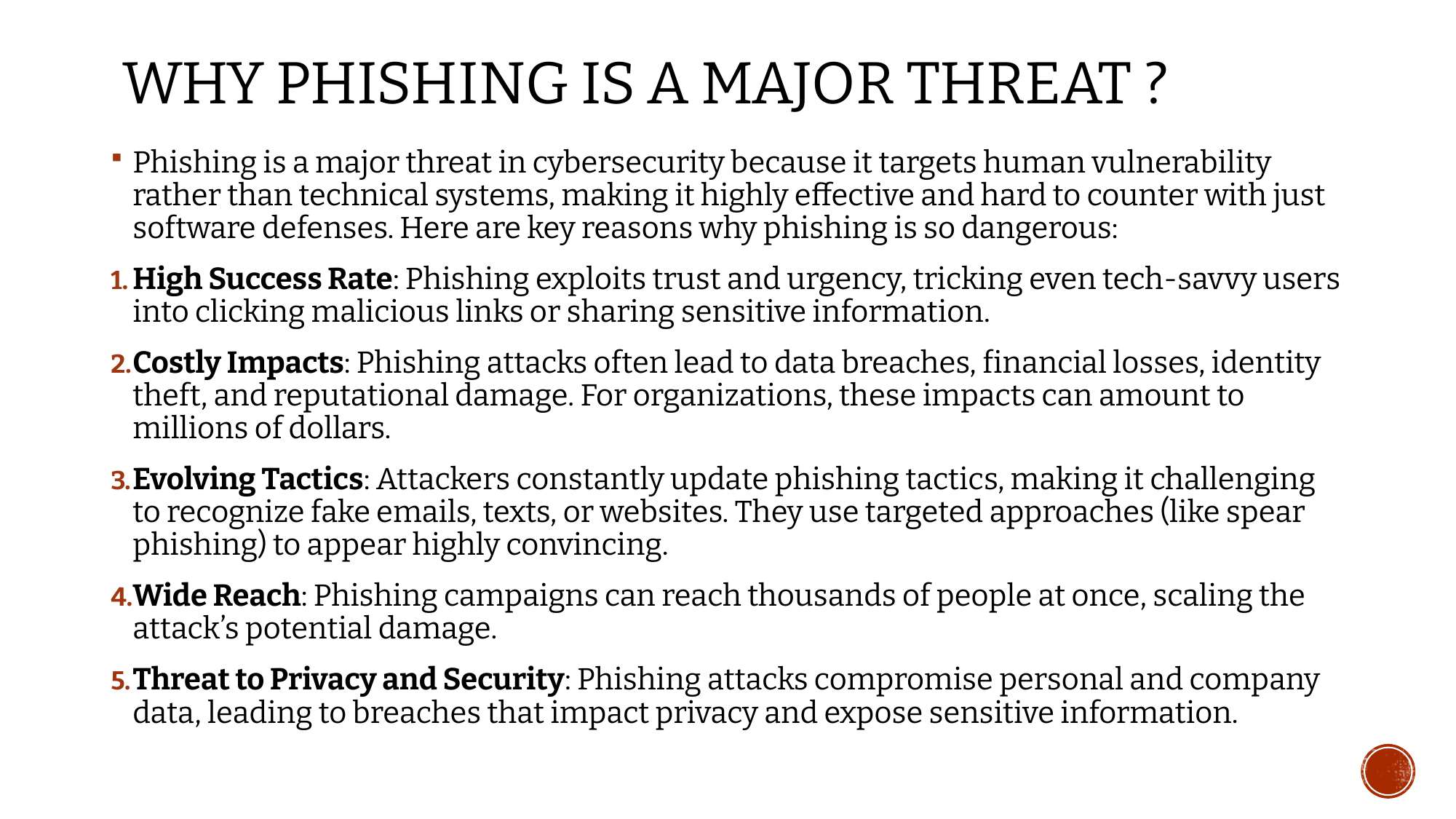

# Why phishing is a major threat ?
Phishing is a major threat in cybersecurity because it targets human vulnerability rather than technical systems, making it highly effective and hard to counter with just software defenses. Here are key reasons why phishing is so dangerous:
High Success Rate: Phishing exploits trust and urgency, tricking even tech-savvy users into clicking malicious links or sharing sensitive information.
Costly Impacts: Phishing attacks often lead to data breaches, financial losses, identity theft, and reputational damage. For organizations, these impacts can amount to millions of dollars.
Evolving Tactics: Attackers constantly update phishing tactics, making it challenging to recognize fake emails, texts, or websites. They use targeted approaches (like spear phishing) to appear highly convincing.
Wide Reach: Phishing campaigns can reach thousands of people at once, scaling the attack’s potential damage.
Threat to Privacy and Security: Phishing attacks compromise personal and company data, leading to breaches that impact privacy and expose sensitive information.